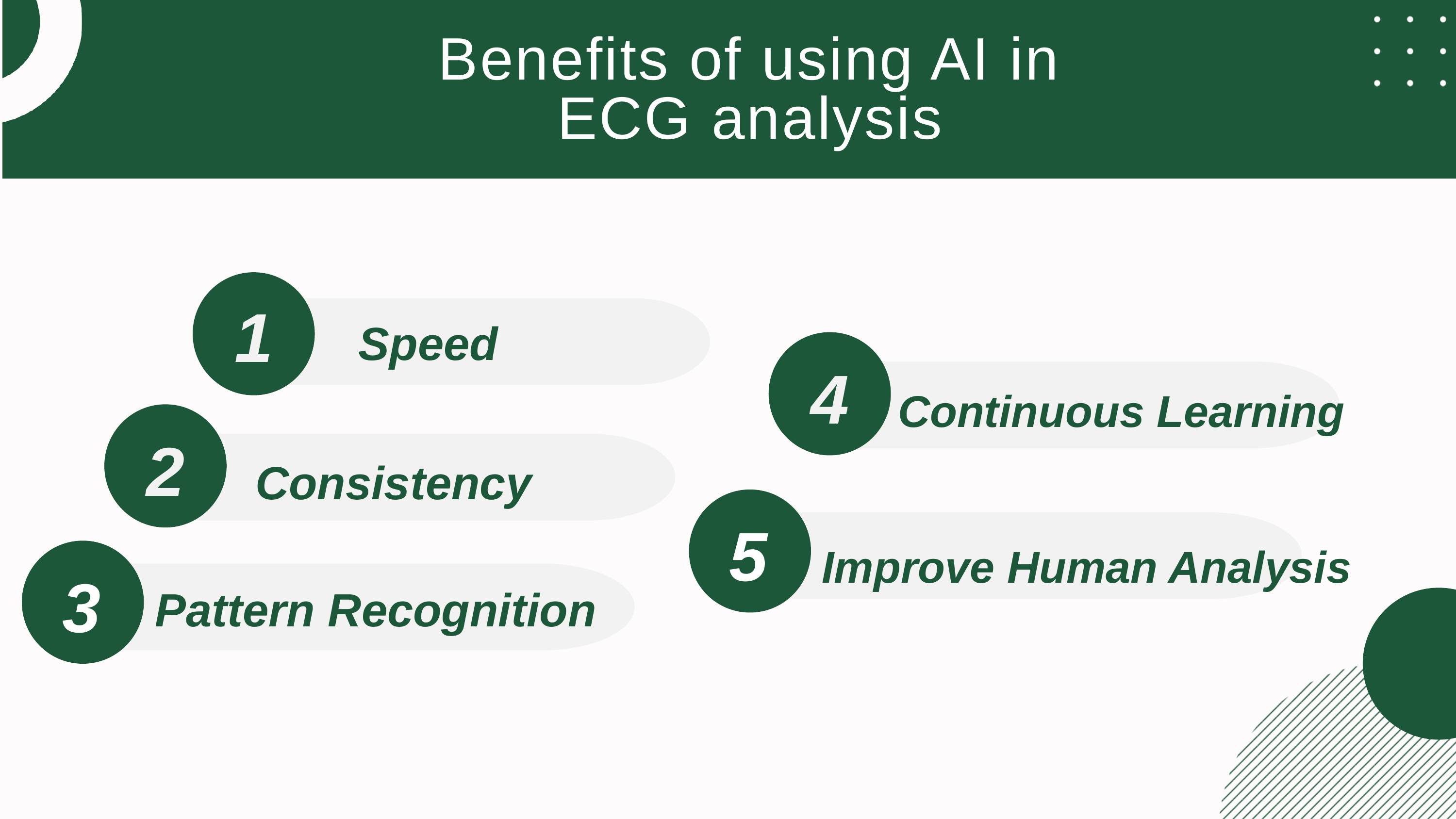

Benefits of using AI in ECG analysis

1

Speed

4

Continuous Learning

2

Consistency

5

Improve Human Analysis

 3

Pattern Recognition